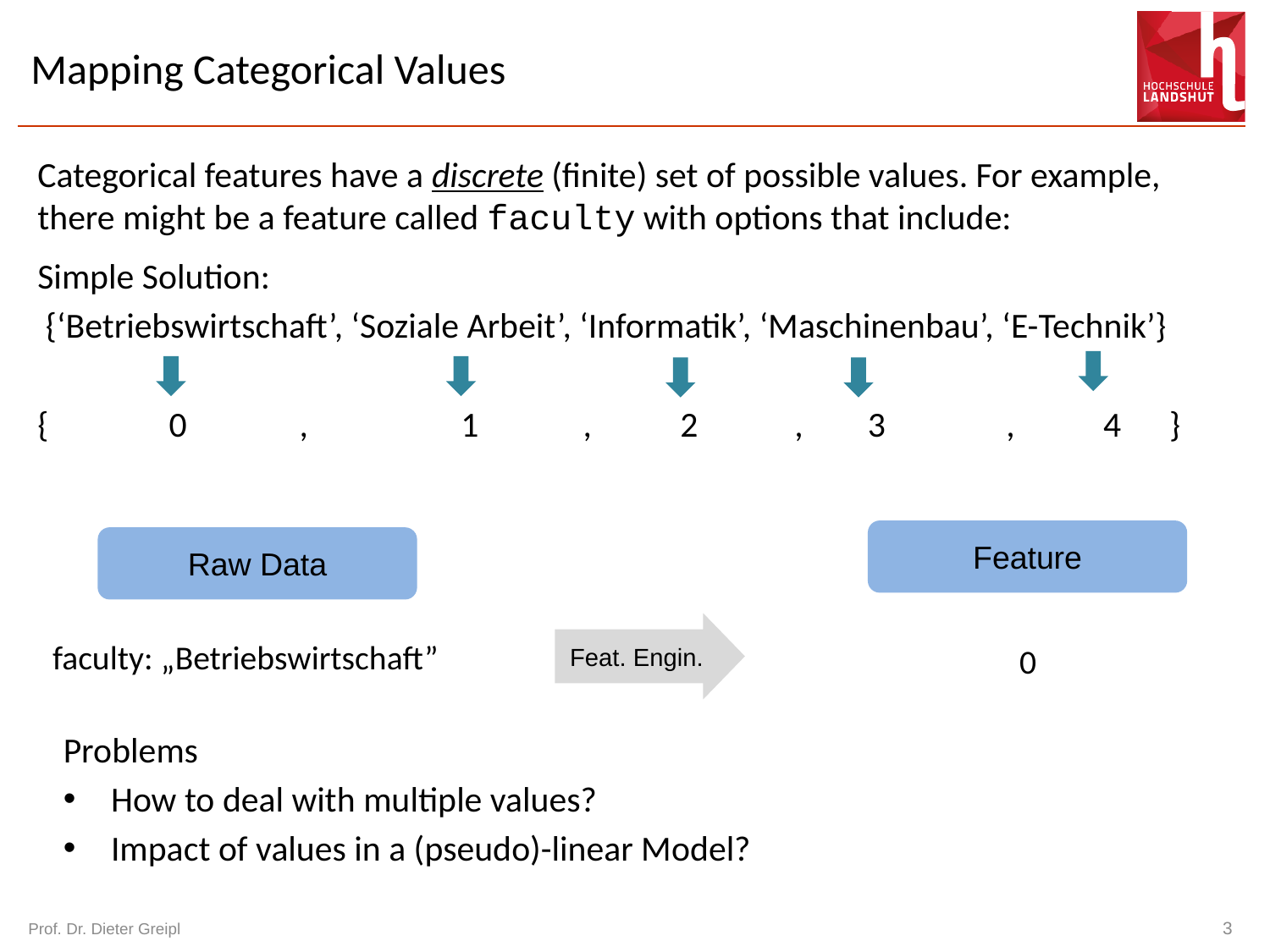

# Mapping Categorical Values
Categorical features have a discrete (finite) set of possible values. For example, there might be a feature called faculty with options that include:
Simple Solution:
 {‘Betriebswirtschaft’, ‘Soziale Arbeit’, ‘Informatik’, ‘Maschinenbau’, ‘E-Technik’}

{               0              ,                   1             ,           2            ,        3               ,           4      }

Feature
Raw Data
Feat. Engin.
faculty: „Betriebswirtschaft”
0
Problems
How to deal with multiple values?
Impact of values in a (pseudo)-linear Model?
Prof. Dr. Dieter Greipl
3